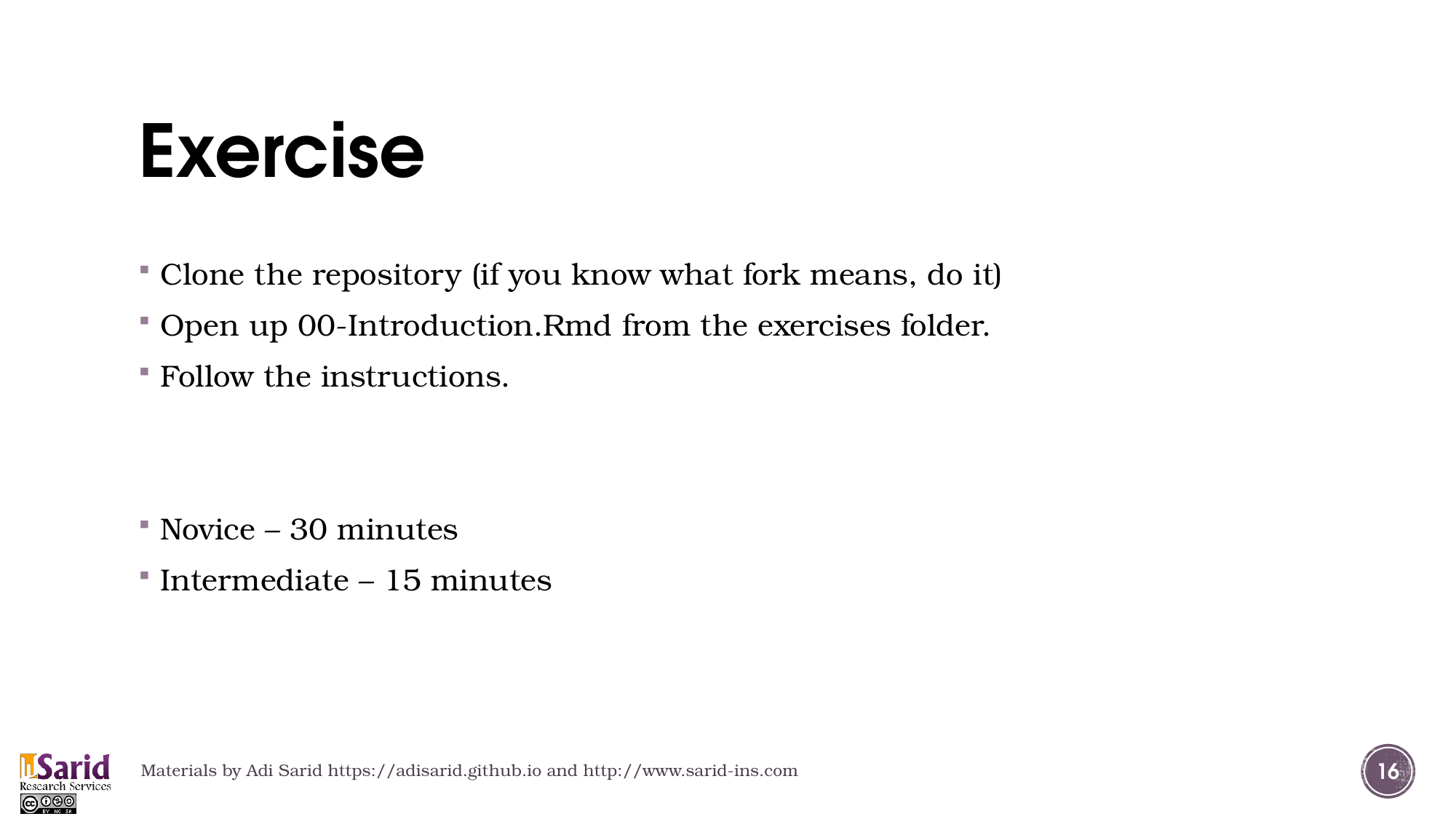

# Exercise
Clone the repository (if you know what fork means, do it)
Open up 00-Introduction.Rmd from the exercises folder.
Follow the instructions.

Novice – 30 minutes
Intermediate – 15 minutes
Materials by Adi Sarid https://adisarid.github.io and http://www.sarid-ins.com
16